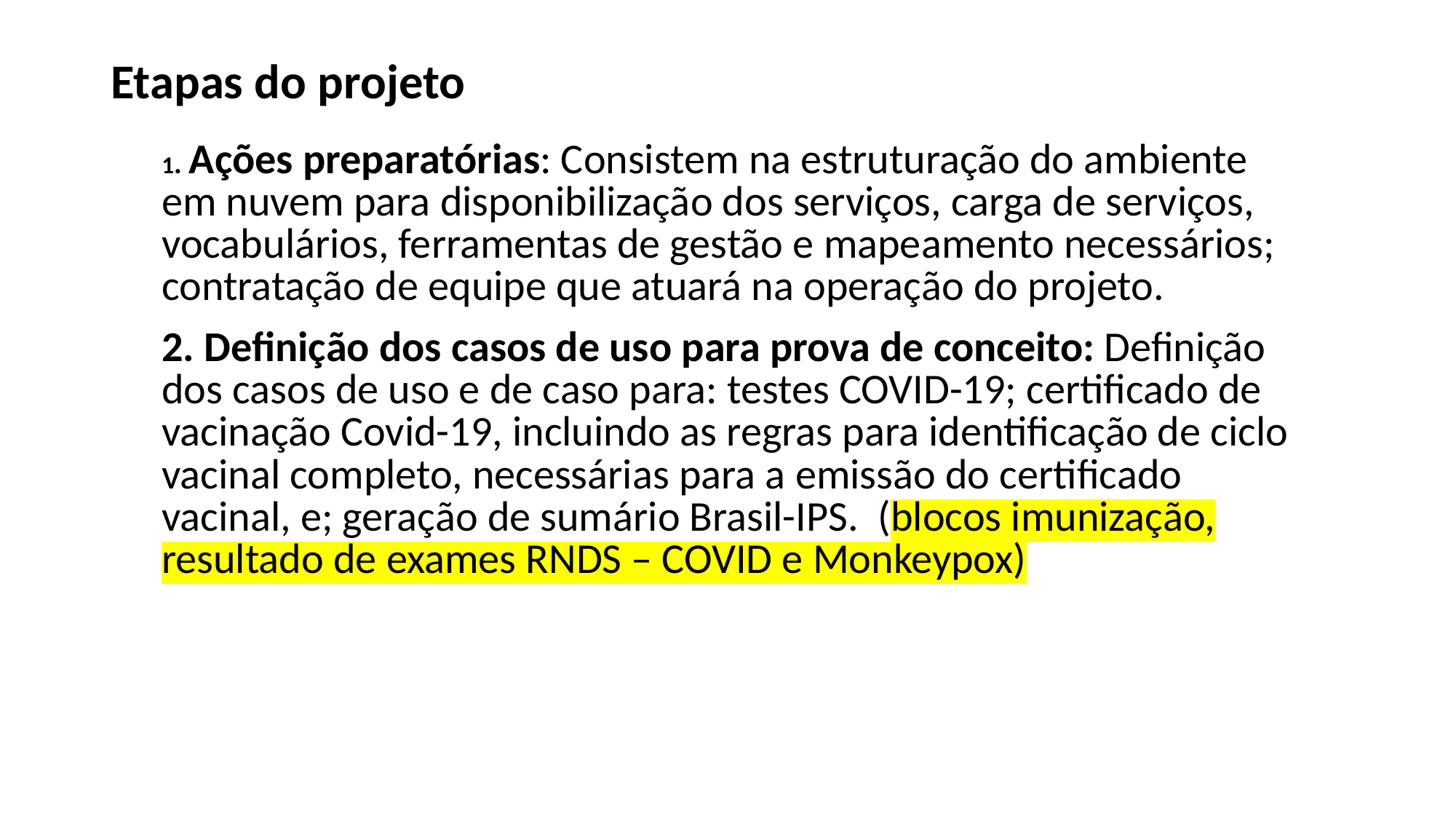

# Etapas do projeto
| 1. Ações preparatórias: Consistem na estruturação do ambiente em nuvem para disponibilização dos serviços, carga de serviços, vocabulários, ferramentas de gestão e mapeamento necessários; contratação de equipe que atuará na operação do projeto.  2. Definição dos casos de uso para prova de conceito: Definição dos casos de uso e de caso para: testes COVID-19; certificado de vacinação Covid-19, incluindo as regras para identificação de ciclo vacinal completo, necessárias para a emissão do certificado vacinal, e; geração de sumário Brasil-IPS.  (blocos imunização, resultado de exames RNDS – COVID e Monkeypox) |
| --- |
|  |